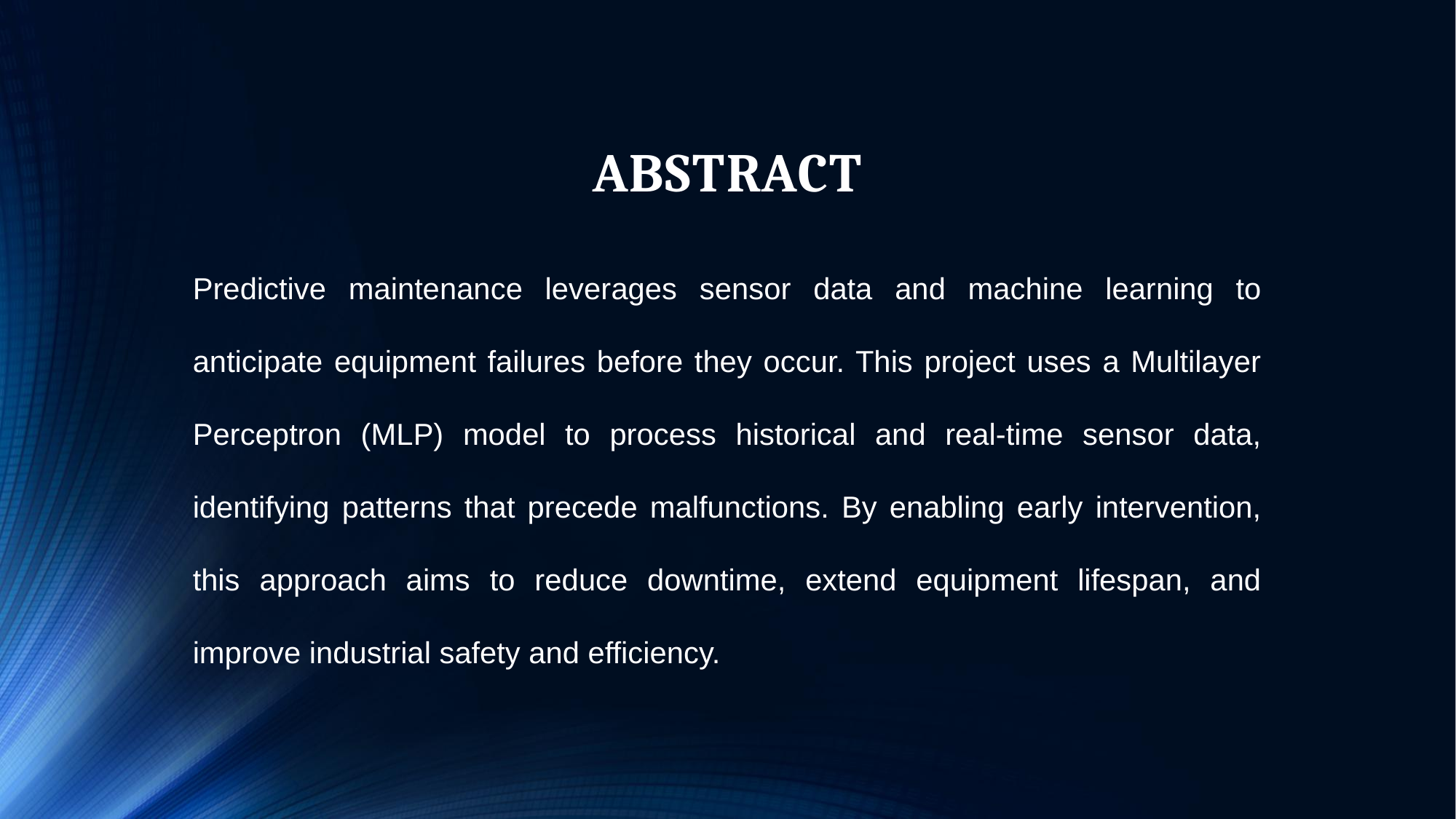

# ABSTRACT
Predictive maintenance leverages sensor data and machine learning to anticipate equipment failures before they occur. This project uses a Multilayer Perceptron (MLP) model to process historical and real-time sensor data, identifying patterns that precede malfunctions. By enabling early intervention, this approach aims to reduce downtime, extend equipment lifespan, and improve industrial safety and efficiency.